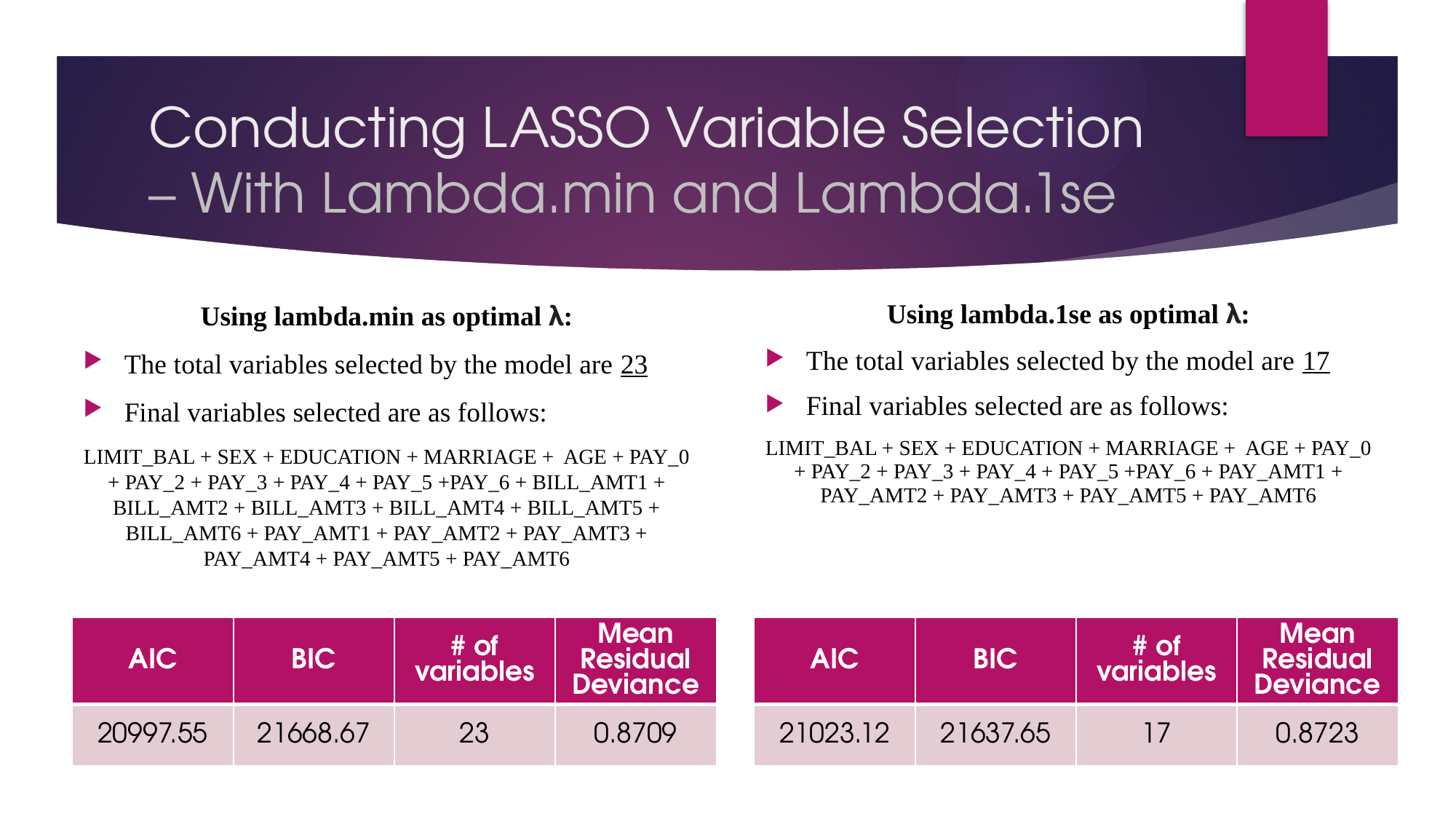

# Conducting LASSO Variable Selection – With Lambda.min and Lambda.1se
Using lambda.min as optimal λ:
The total variables selected by the model are 23
Final variables selected are as follows:
LIMIT_BAL + SEX + EDUCATION + MARRIAGE +  AGE + PAY_0 + PAY_2 + PAY_3 + PAY_4 + PAY_5 +PAY_6 + BILL_AMT1 + BILL_AMT2 + BILL_AMT3 + BILL_AMT4 + BILL_AMT5 + BILL_AMT6 + PAY_AMT1 + PAY_AMT2 + PAY_AMT3 + PAY_AMT4 + PAY_AMT5 + PAY_AMT6

Using lambda.1se as optimal λ:
The total variables selected by the model are 17
Final variables selected are as follows:
LIMIT_BAL + SEX + EDUCATION + MARRIAGE +  AGE + PAY_0 + PAY_2 + PAY_3 + PAY_4 + PAY_5 +PAY_6 + PAY_AMT1 + PAY_AMT2 + PAY_AMT3 + PAY_AMT5 + PAY_AMT6

| AIC | BIC | # of variables | Mean Residual Deviance |
| --- | --- | --- | --- |
| 20997.55 | 21668.67 | 23 | 0.8709 |
| AIC | BIC | # of variables | Mean Residual Deviance |
| --- | --- | --- | --- |
| 21023.12 | 21637.65 | 17 | 0.8723 |